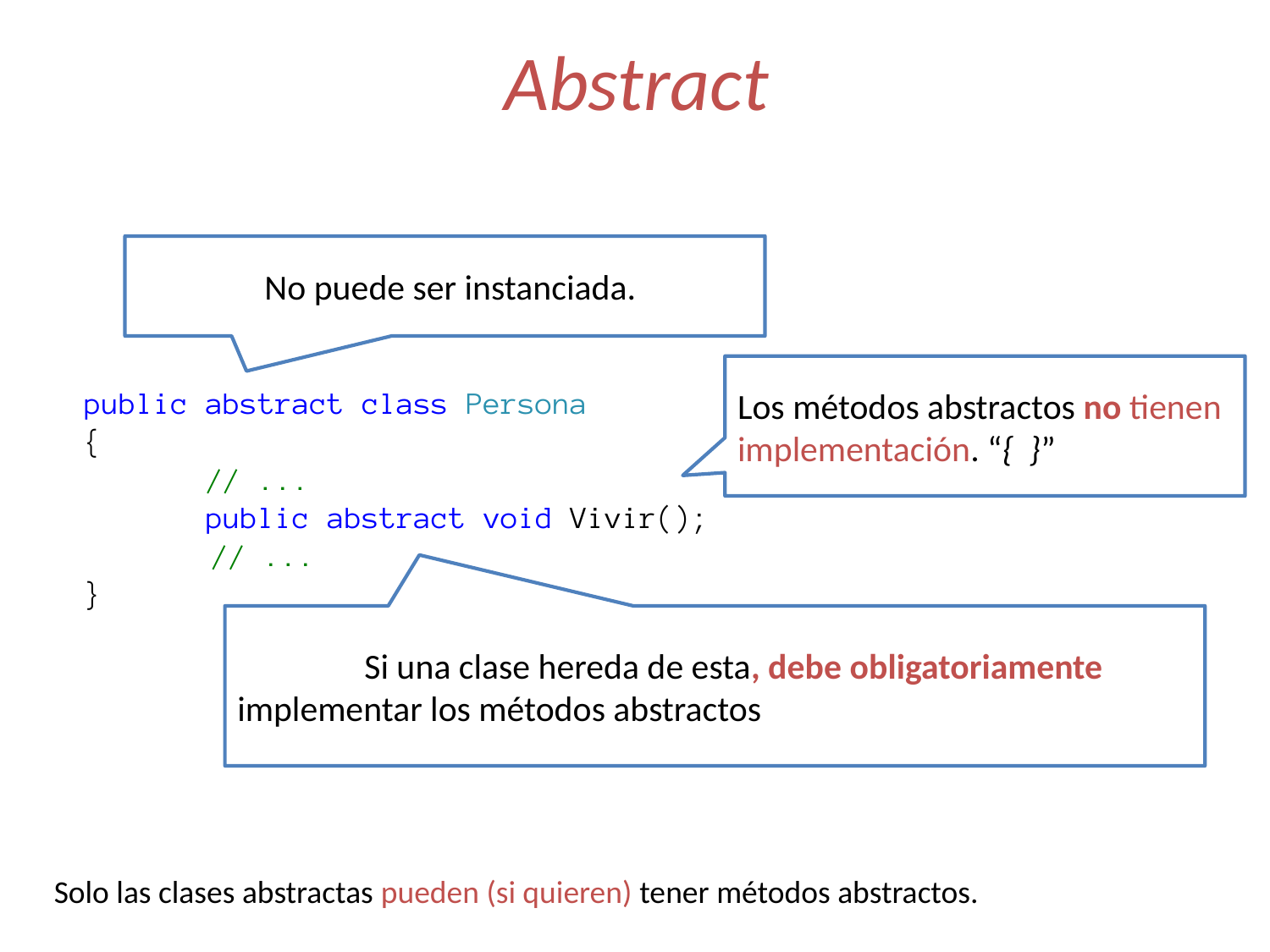

# Abstract
	No puede ser instanciada.
Los métodos abstractos no tienen implementación. “{  }”
 public abstract class Persona
 {
        // ...
        public abstract void Vivir();
	 // ...
 }
	Si una clase hereda de esta, debe obligatoriamente 	implementar los métodos abstractos
Solo las clases abstractas pueden (si quieren) tener métodos abstractos.